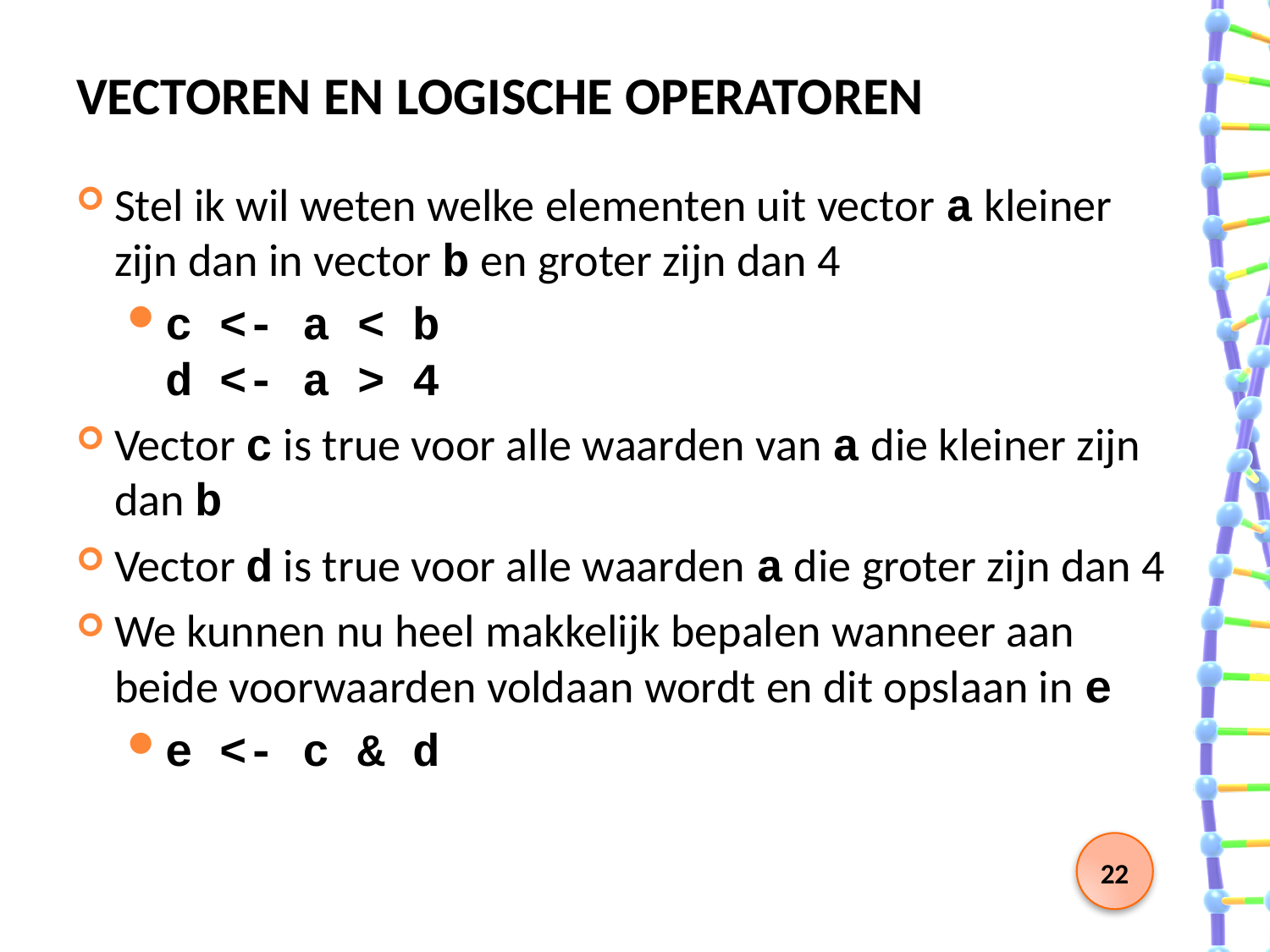

# Vectoren en logische operatoren
Stel ik wil weten welke elementen uit vector a kleiner zijn dan in vector b en groter zijn dan 4
c <- a < b
d <- a > 4
Vector c is true voor alle waarden van a die kleiner zijn dan b
Vector d is true voor alle waarden a die groter zijn dan 4
We kunnen nu heel makkelijk bepalen wanneer aan beide voorwaarden voldaan wordt en dit opslaan in e
e <- c & d
22